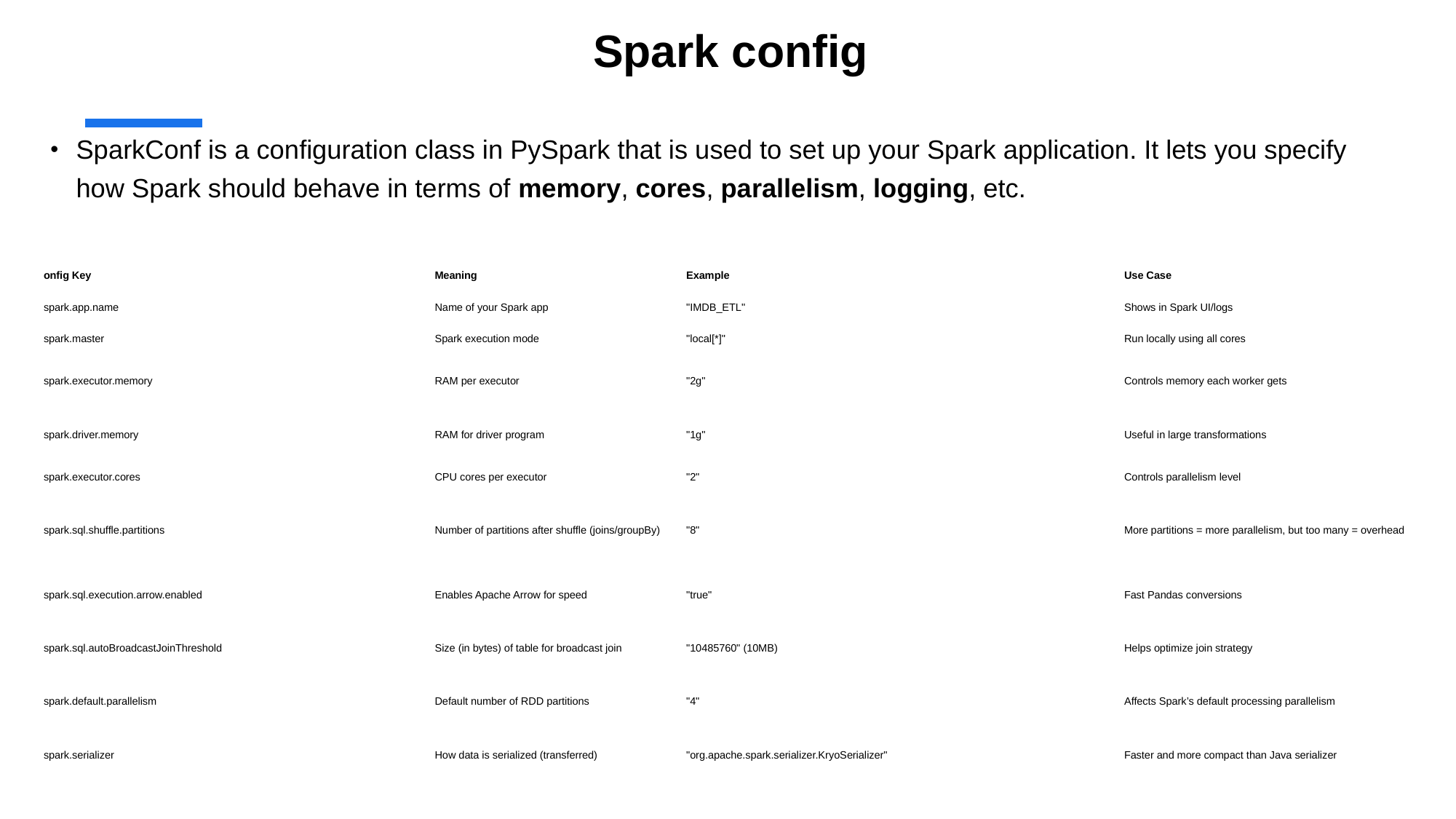

# Spark config
SparkConf is a configuration class in PySpark that is used to set up your Spark application. It lets you specify how Spark should behave in terms of memory, cores, parallelism, logging, etc.

| onfig Key | Meaning | Example | Use Case |
| --- | --- | --- | --- |
| spark.app.name | Name of your Spark app | "IMDB\_ETL" | Shows in Spark UI/logs |
| spark.master | Spark execution mode | "local[\*]" | Run locally using all cores |
| spark.executor.memory | RAM per executor | "2g" | Controls memory each worker gets |
| spark.driver.memory | RAM for driver program | "1g" | Useful in large transformations |
| spark.executor.cores | CPU cores per executor | "2" | Controls parallelism level |
| spark.sql.shuffle.partitions | Number of partitions after shuffle (joins/groupBy) | "8" | More partitions = more parallelism, but too many = overhead |
| spark.sql.execution.arrow.enabled | Enables Apache Arrow for speed | "true" | Fast Pandas conversions |
| spark.sql.autoBroadcastJoinThreshold | Size (in bytes) of table for broadcast join | "10485760" (10MB) | Helps optimize join strategy |
| spark.default.parallelism | Default number of RDD partitions | "4" | Affects Spark’s default processing parallelism |
| spark.serializer | How data is serialized (transferred) | "org.apache.spark.serializer.KryoSerializer" | Faster and more compact than Java serializer |